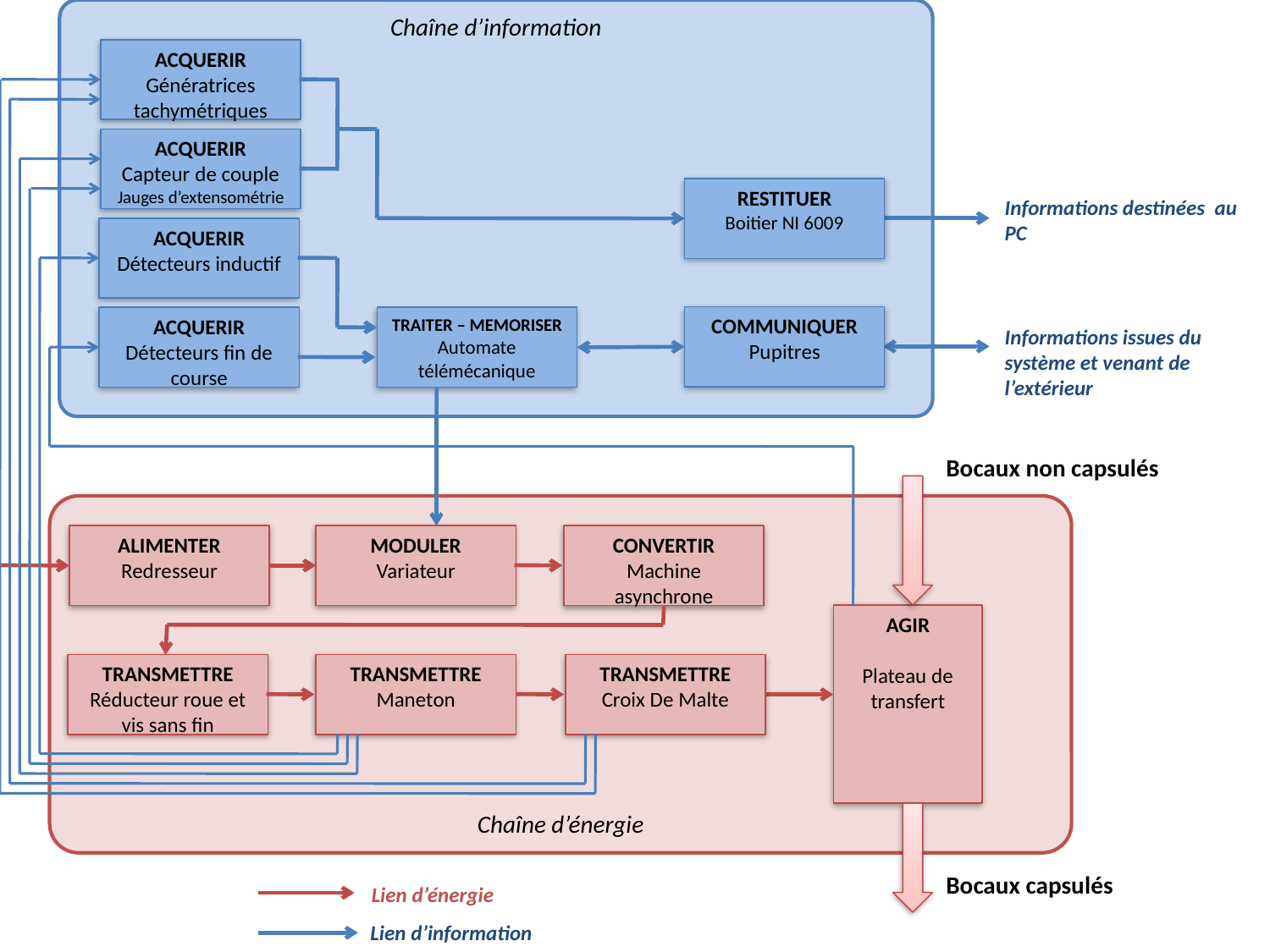

Chaîne d’information
ACQUERIR
Génératrices tachymétriques

ACQUERIR
Capteur de couple
Jauges d’extensométrie

RESTITUER
Boitier NI 6009
Informations destinées  au PC
ACQUERIR
Détecteurs inductif

COMMUNIQUER
Pupitres
ACQUERIR
Détecteurs fin de course

TRAITER – MEMORISER
Automate télémécanique

Informations issues du système et venant de l’extérieur
Électricité  ~230 V
Bocaux non capsulés

Chaîne d’énergie
ALIMENTER
Redresseur
MODULER
Variateur
CONVERTIR
Machine asynchrone
AGIR

Plateau de transfert
TRANSMETTRE
Réducteur roue et vis sans fin

TRANSMETTRE
Maneton
TRANSMETTRE
Croix De Malte

Bocaux capsulés
Lien d’énergie
Lien d’information